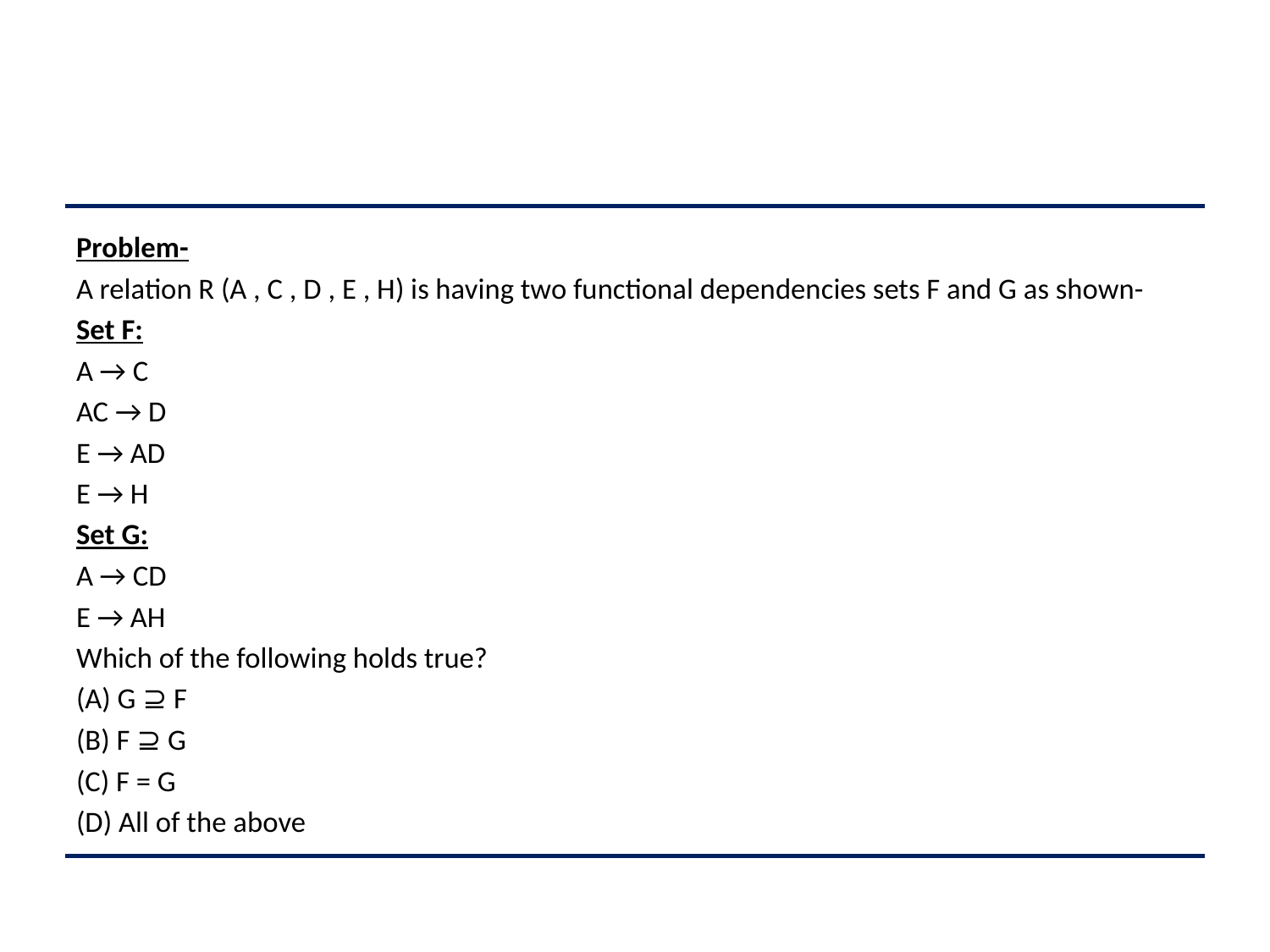

#
Problem-
A relation R (A , C , D , E , H) is having two functional dependencies sets F and G as shown-
Set F:
A → C
AC → D
E → AD
E → H
Set G:
A → CD
E → AH
Which of the following holds true?
(A) G ⊇ F
(B) F ⊇ G
(C) F = G
(D) All of the above